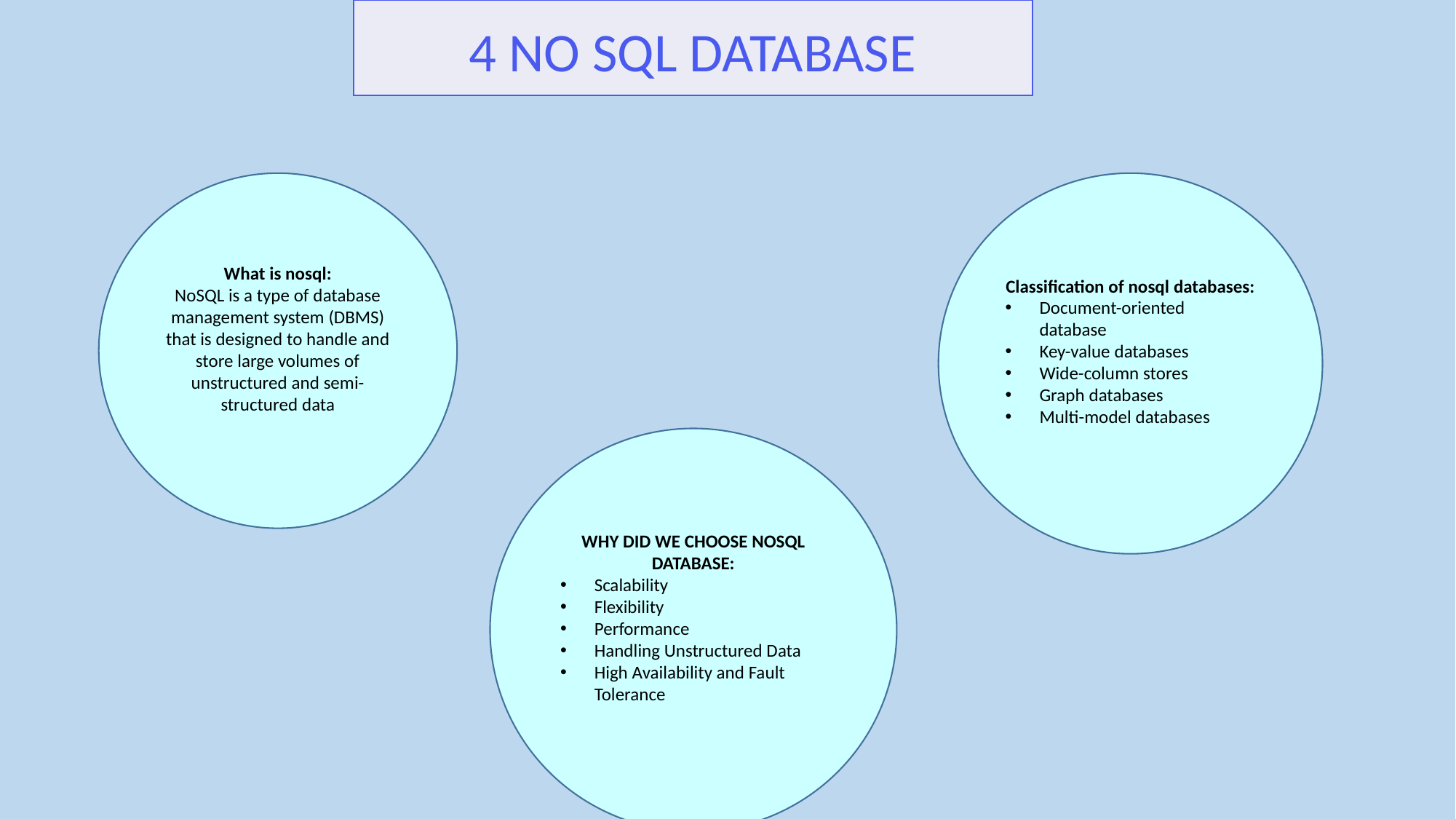

4 NO SQL DATABASE
What is nosql:
NoSQL is a type of database management system (DBMS) that is designed to handle and store large volumes of unstructured and semi-structured data

Classification of nosql databases:
Document-oriented database
Key-value databases
Wide-column stores
Graph databases
Multi-model databases

WHY DID WE CHOOSE NOSQL DATABASE:
Scalability
Flexibility
Performance
Handling Unstructured Data
High Availability and Fault Tolerance